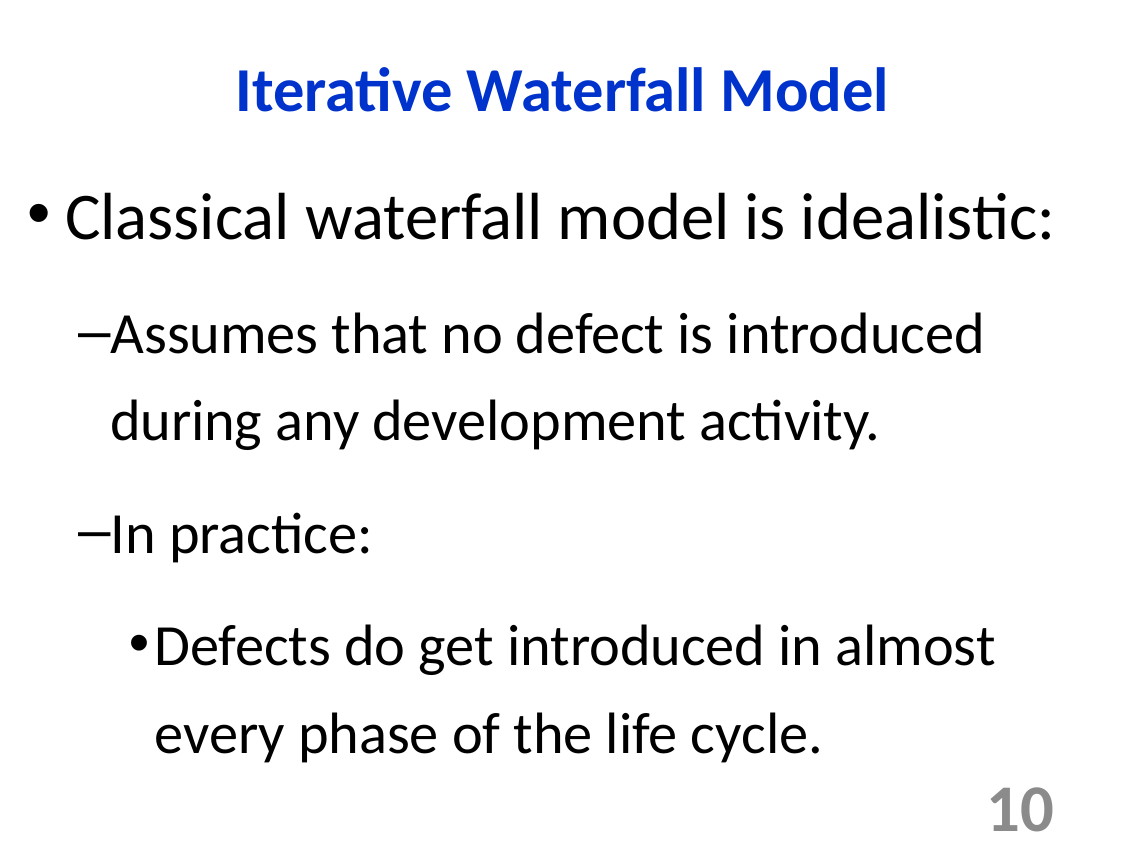

Iterative Waterfall Model
Classical waterfall model is idealistic:
Assumes that no defect is introduced during any development activity.
In practice:
Defects do get introduced in almost every phase of the life cycle.
10